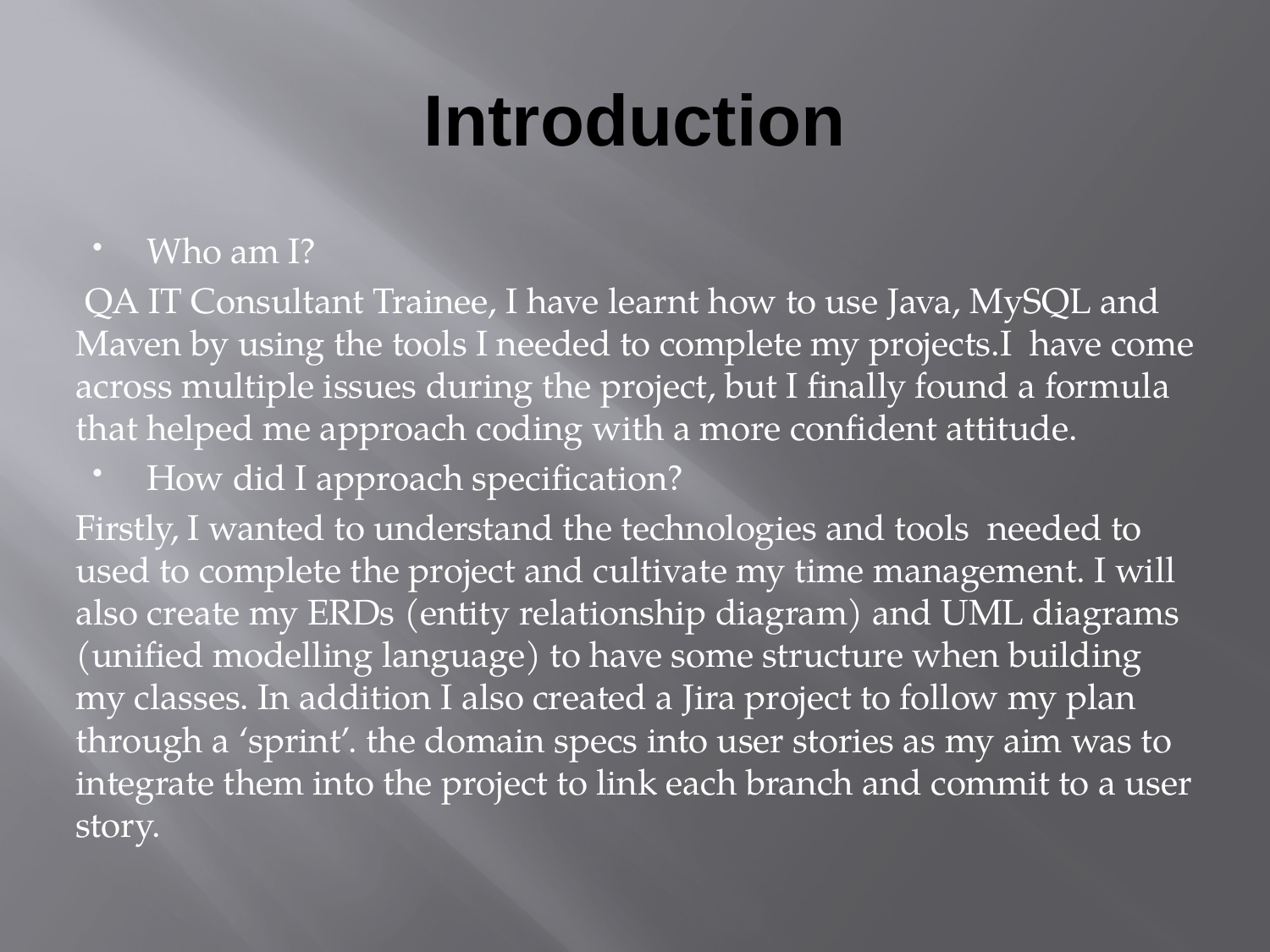

# Introduction
Who am I?
 QA IT Consultant Trainee, I have learnt how to use Java, MySQL and Maven by using the tools I needed to complete my projects.I  have come across multiple issues during the project, but I finally found a formula that helped me approach coding with a more confident attitude.
How did I approach specification?
Firstly, I wanted to understand the technologies and tools  needed to used to complete the project and cultivate my time management. I will also create my ERDs (entity relationship diagram) and UML diagrams (unified modelling language) to have some structure when building my classes. In addition I also created a Jira project to follow my plan through a ‘sprint’. the domain specs into user stories as my aim was to integrate them into the project to link each branch and commit to a user story.